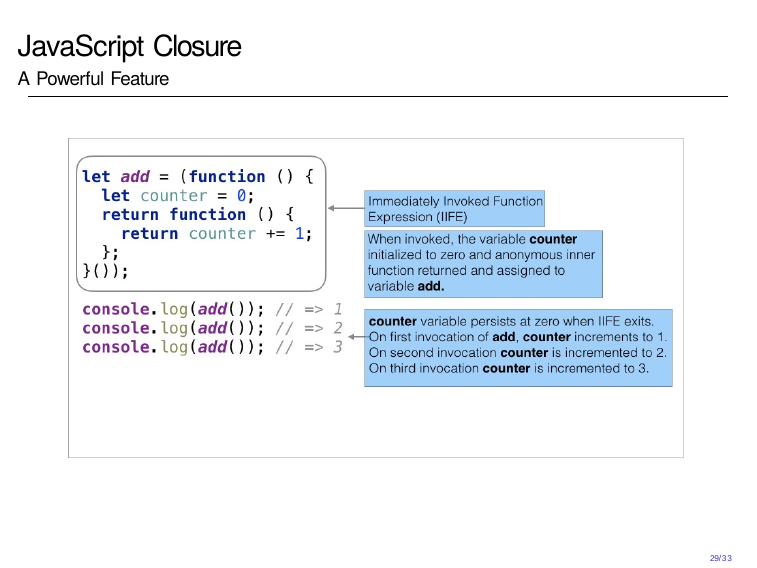

# JavaScript Closure
A Powerful Feature

29/33